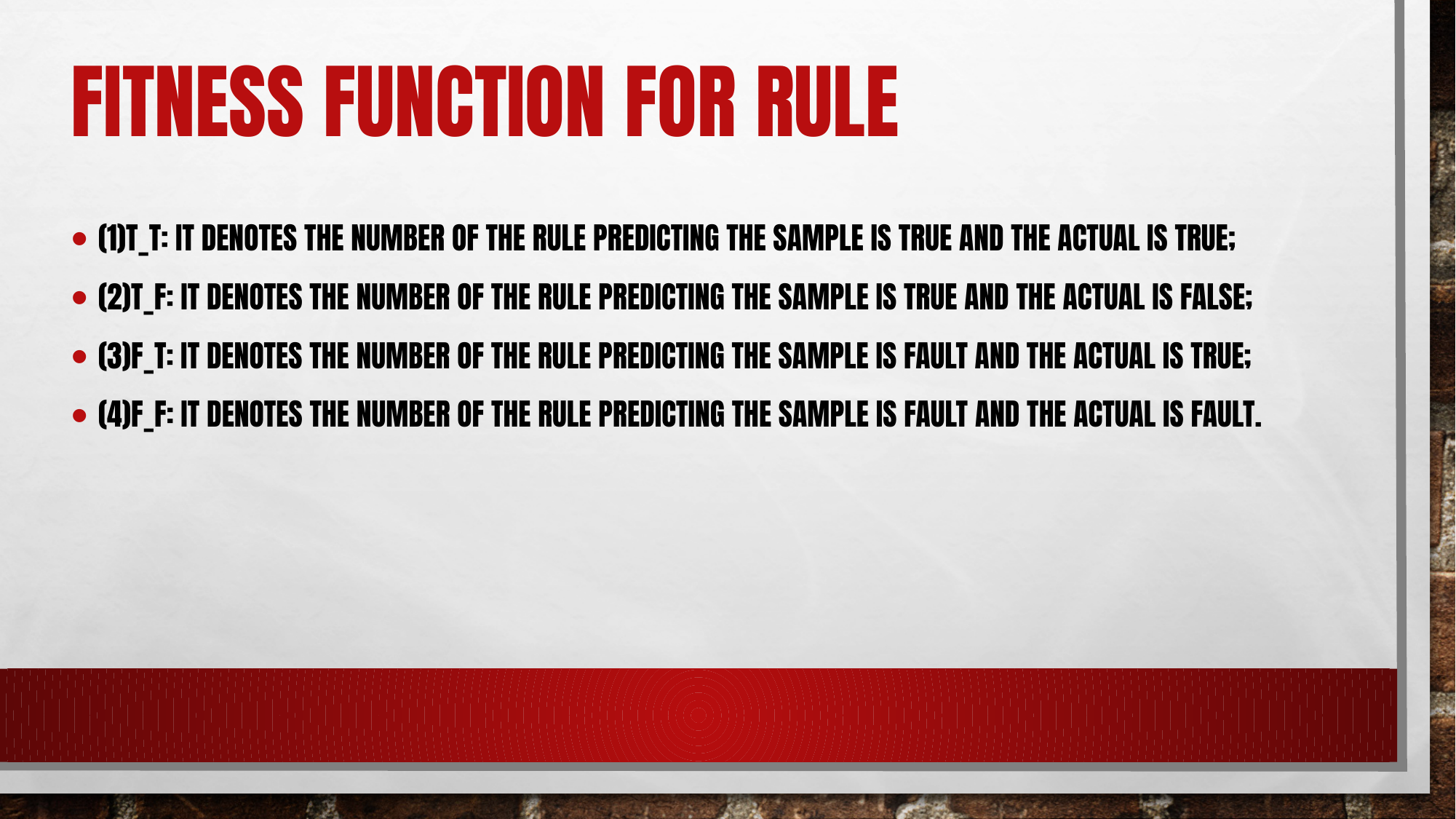

# Fitness Function For Rule
(1)T_T: it denotes the number of the rule predicting the sample is true and the actual is true;
(2)T_F: it denotes the number of the rule predicting the sample is true and the actual is false;
(3)F_T: it denotes the number of the rule predicting the sample is fault and the actual is true;
(4)F_F: it denotes the number of the rule predicting the sample is fault and the actual is fault.